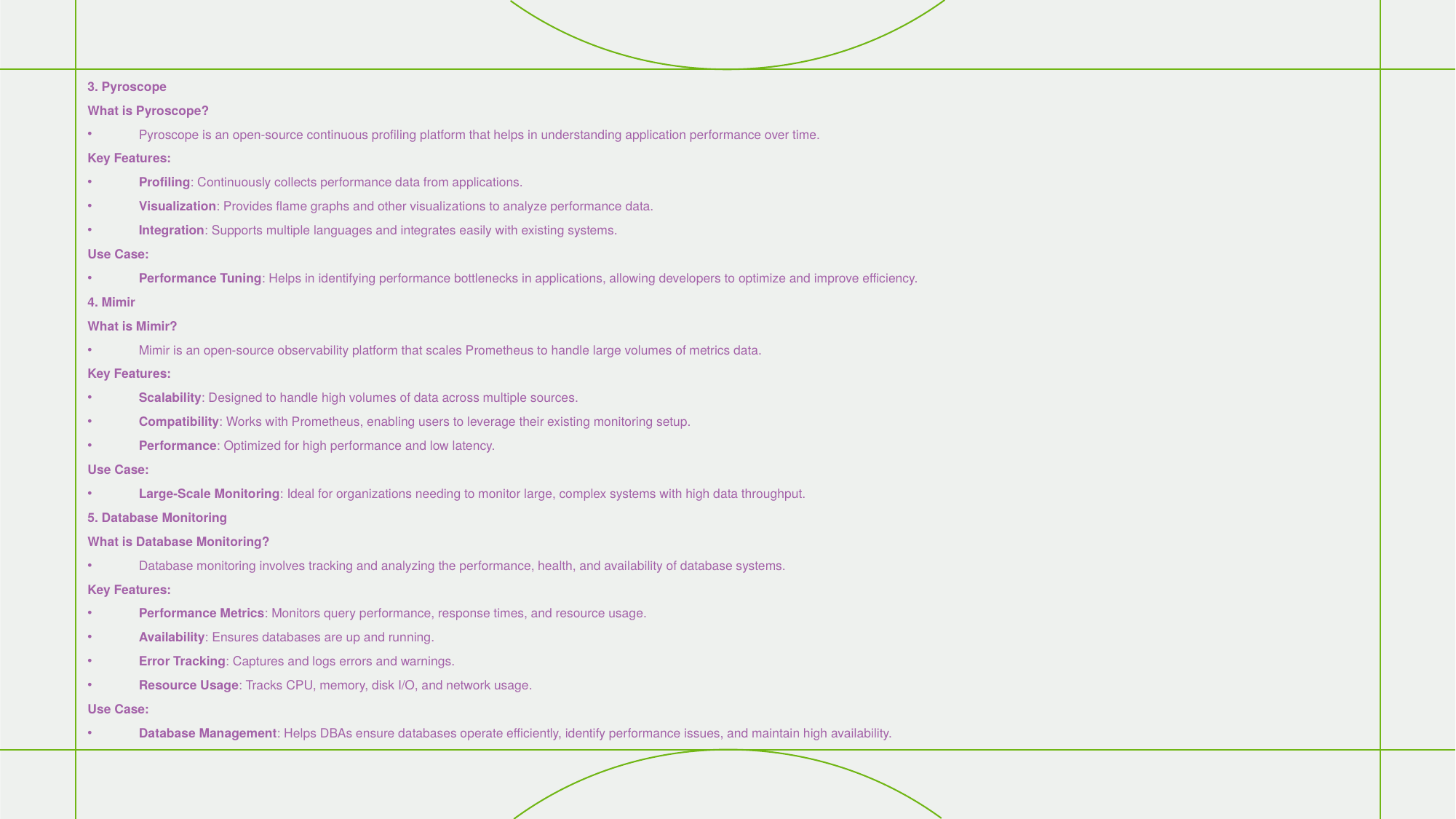

3. Pyroscope
What is Pyroscope?
Pyroscope is an open-source continuous profiling platform that helps in understanding application performance over time.
Key Features:
Profiling: Continuously collects performance data from applications.
Visualization: Provides flame graphs and other visualizations to analyze performance data.
Integration: Supports multiple languages and integrates easily with existing systems.
Use Case:
Performance Tuning: Helps in identifying performance bottlenecks in applications, allowing developers to optimize and improve efficiency.
4. Mimir
What is Mimir?
Mimir is an open-source observability platform that scales Prometheus to handle large volumes of metrics data.
Key Features:
Scalability: Designed to handle high volumes of data across multiple sources.
Compatibility: Works with Prometheus, enabling users to leverage their existing monitoring setup.
Performance: Optimized for high performance and low latency.
Use Case:
Large-Scale Monitoring: Ideal for organizations needing to monitor large, complex systems with high data throughput.
5. Database Monitoring
What is Database Monitoring?
Database monitoring involves tracking and analyzing the performance, health, and availability of database systems.
Key Features:
Performance Metrics: Monitors query performance, response times, and resource usage.
Availability: Ensures databases are up and running.
Error Tracking: Captures and logs errors and warnings.
Resource Usage: Tracks CPU, memory, disk I/O, and network usage.
Use Case:
Database Management: Helps DBAs ensure databases operate efficiently, identify performance issues, and maintain high availability.